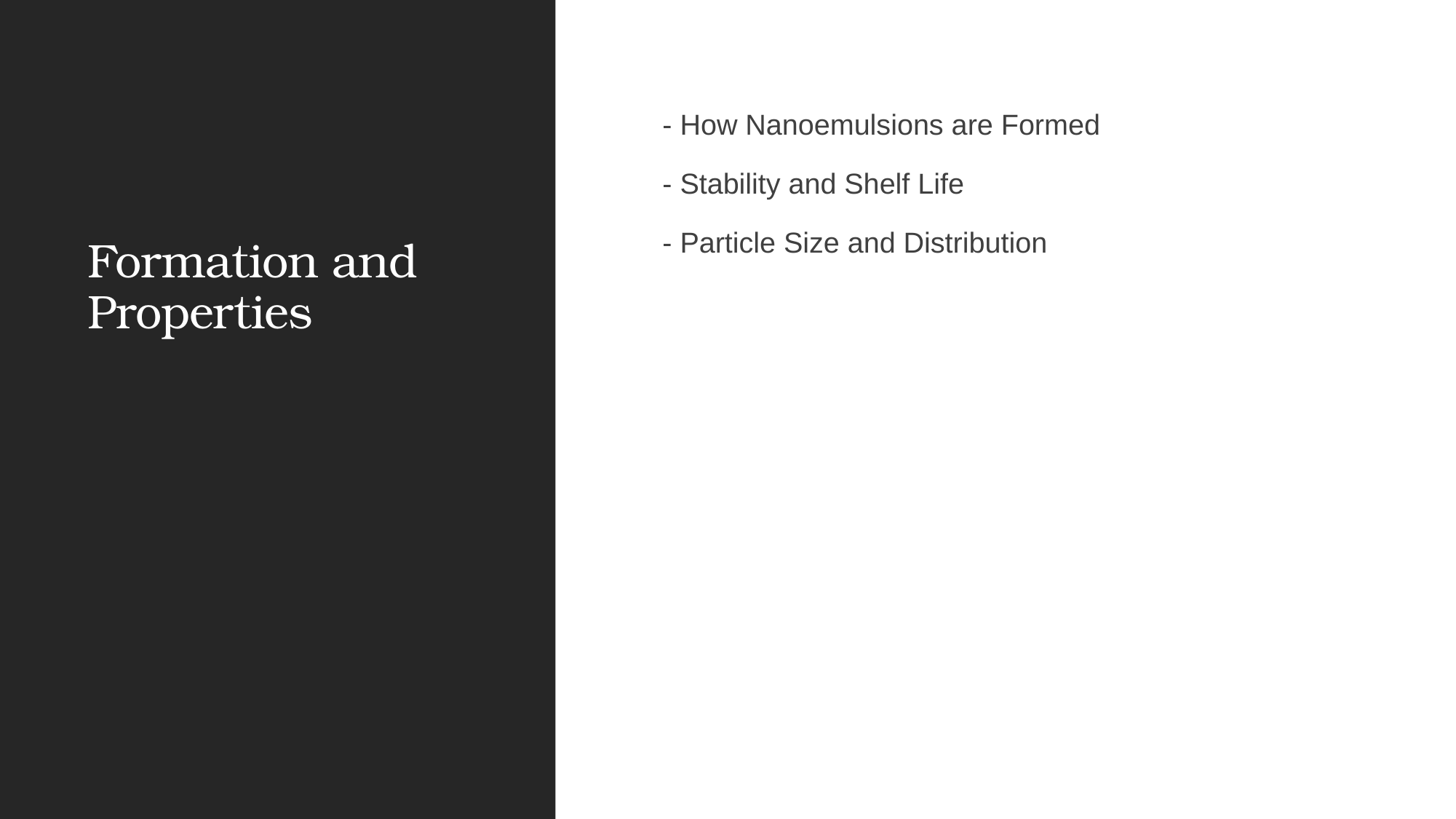

# Formation and Properties
- How Nanoemulsions are Formed
- Stability and Shelf Life
- Particle Size and Distribution